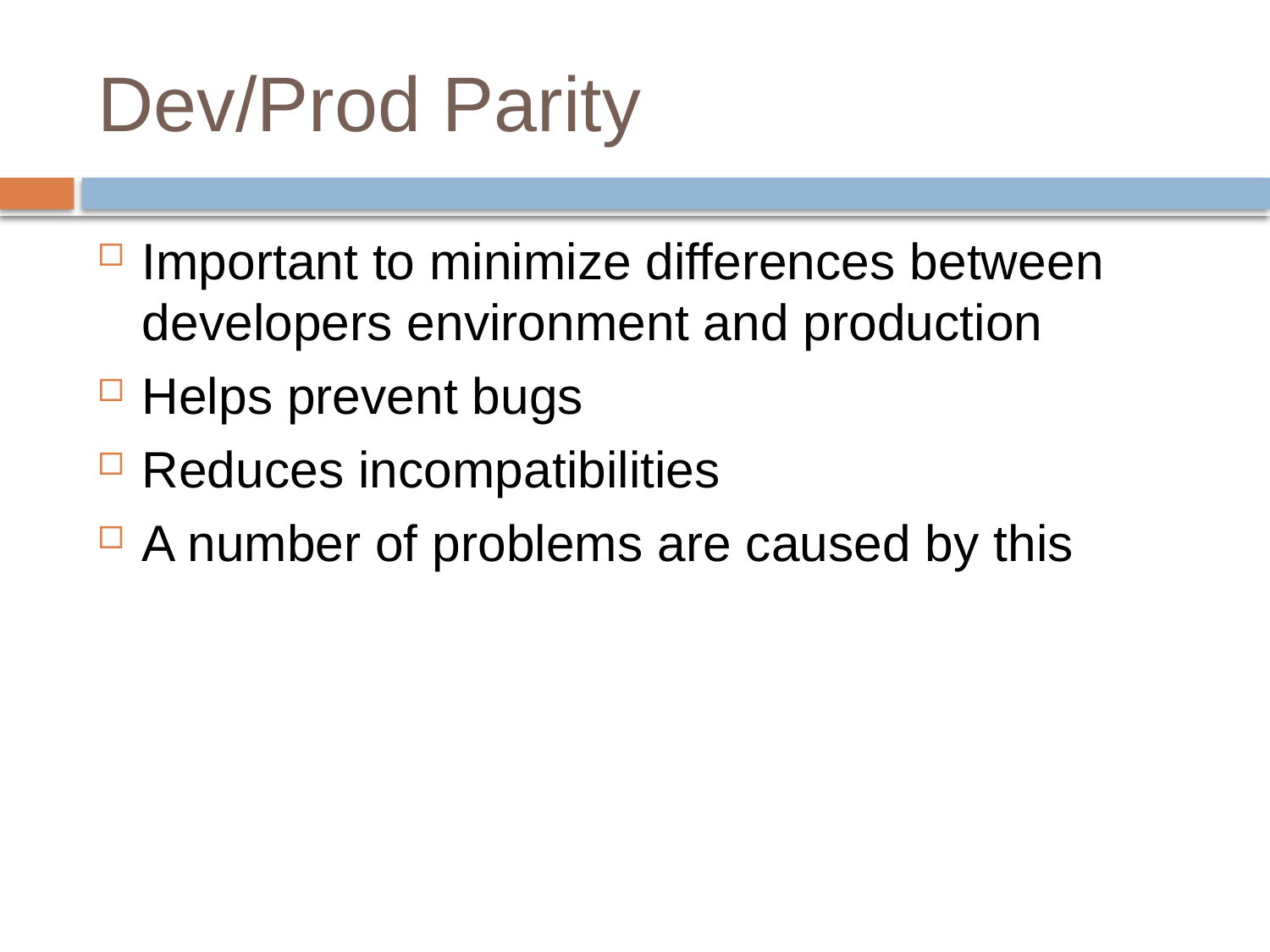

# Dev/Prod Parity
Important to minimize differences between developers environment and production
Helps prevent bugs
Reduces incompatibilities
A number of problems are caused by this